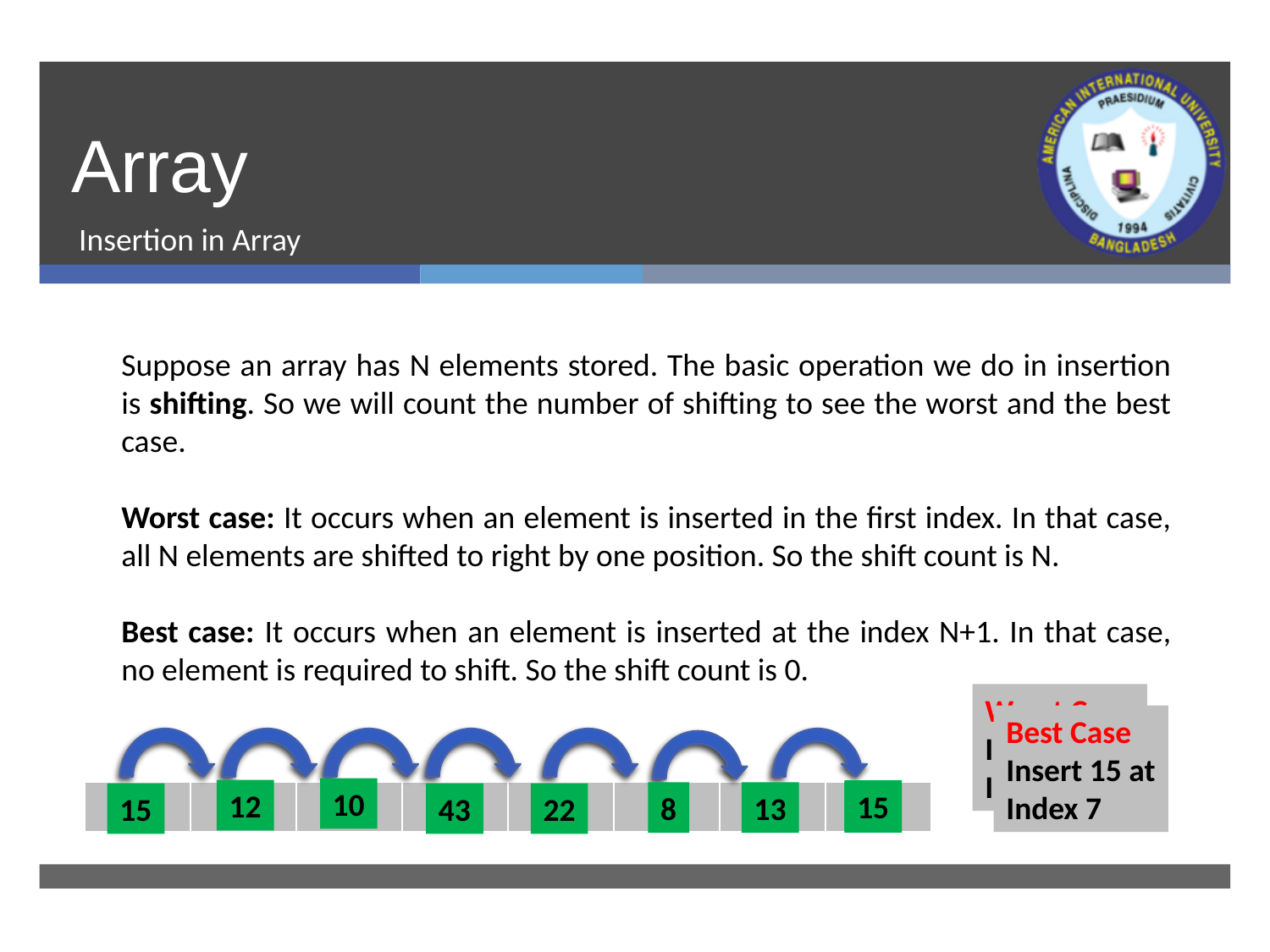

# Array
Insertion in Array
Suppose an array has N elements stored. The basic operation we do in insertion is shifting. So we will count the number of shifting to see the worst and the best case.

Worst case: It occurs when an element is inserted in the first index. In that case, all N elements are shifted to right by one position. So the shift count is N.

Best case: It occurs when an element is inserted at the index N+1. In that case, no element is required to shift. So the shift count is 0.
Worst Case
Insert 15 at
Index 0
Best Case
Insert 15 at
Index 7

10
12
15
| 12 | 10 | 43 | 22 | 8 | 13 | 24 |  |
| --- | --- | --- | --- | --- | --- | --- | --- |
24
8
13
15
43
22